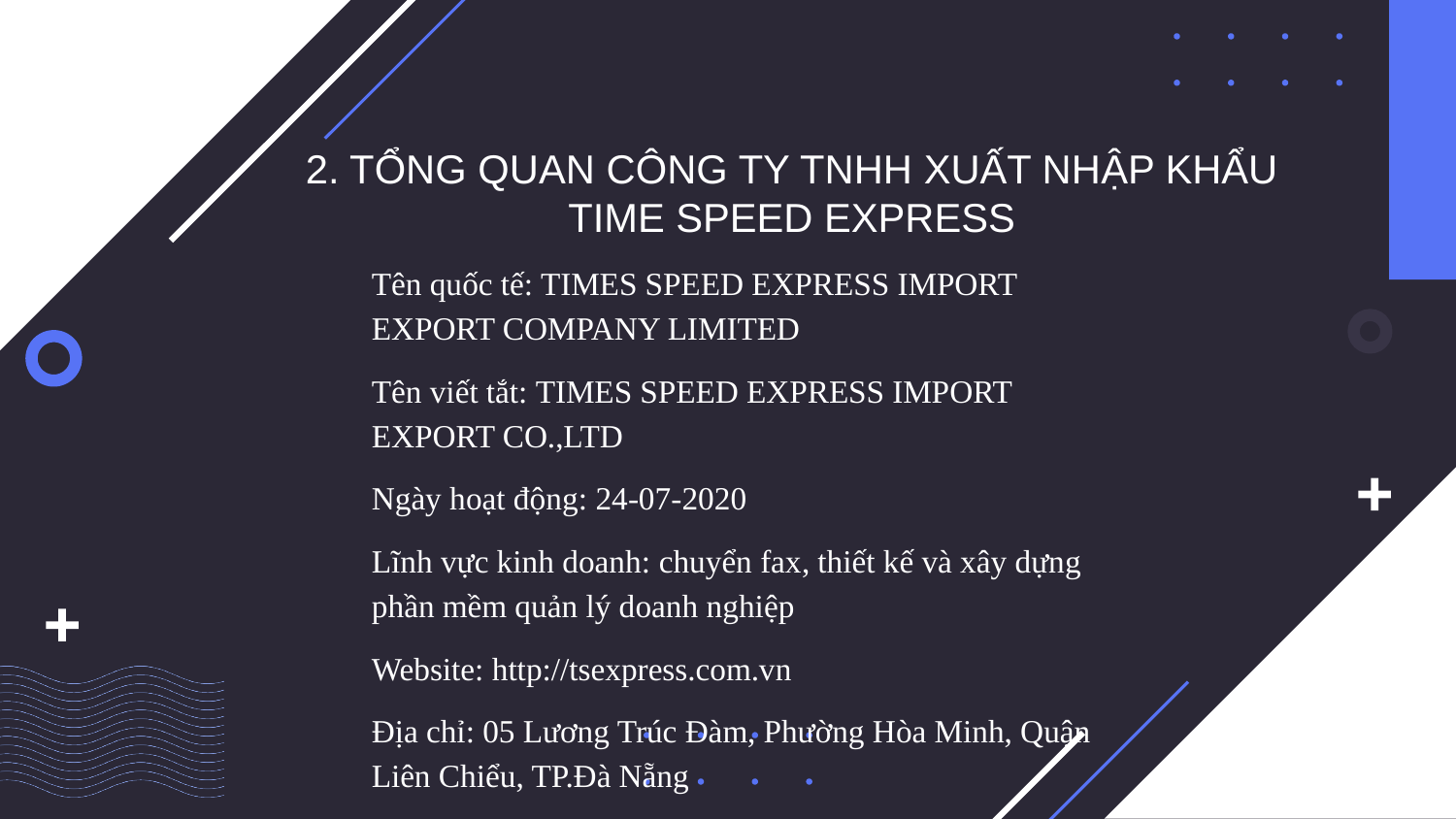

# 2. TỔNG QUAN CÔNG TY TNHH XUẤT NHẬP KHẨU TIME SPEED EXPRESS
Tên quốc tế: TIMES SPEED EXPRESS IMPORT EXPORT COMPANY LIMITED
Tên viết tắt: TIMES SPEED EXPRESS IMPORT EXPORT CO.,LTD
Ngày hoạt động: 24-07-2020
Lĩnh vực kinh doanh: chuyển fax, thiết kế và xây dựng phần mềm quản lý doanh nghiệp
Website: http://tsexpress.com.vn
Địa chỉ: 05 Lương Trúc Đàm, Phường Hòa Minh, Quận Liên Chiểu, TP.Đà Nẵng